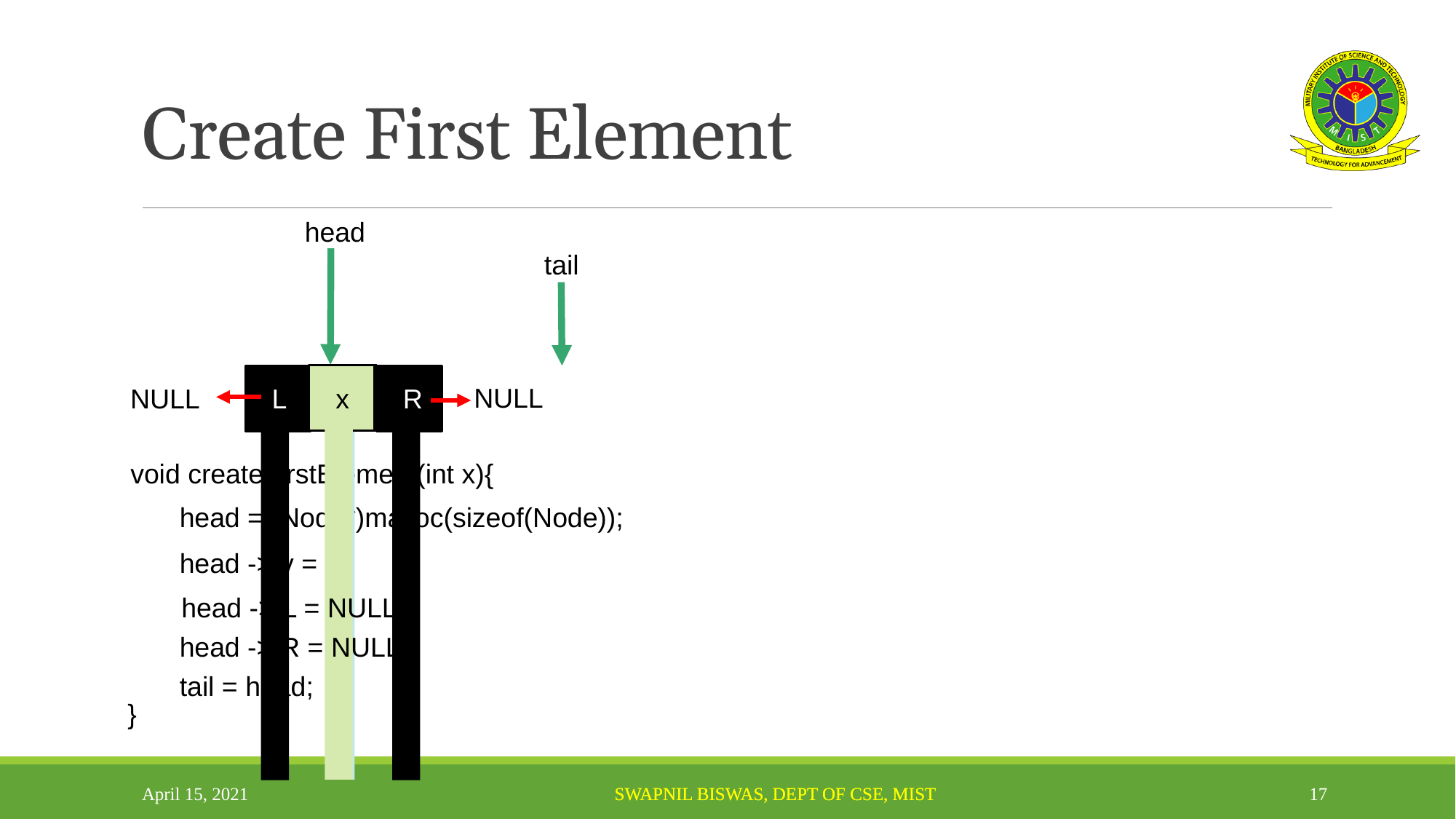

# Create First Element
head
tail

x

v

L

R
NULL
NULL
void createFirstElement(int x){
}
head = (Node*)malloc(sizeof(Node));
head -> v = x;
head -> L = NULL;
head -> R = NULL;
tail = head;
April 15, 2021
17